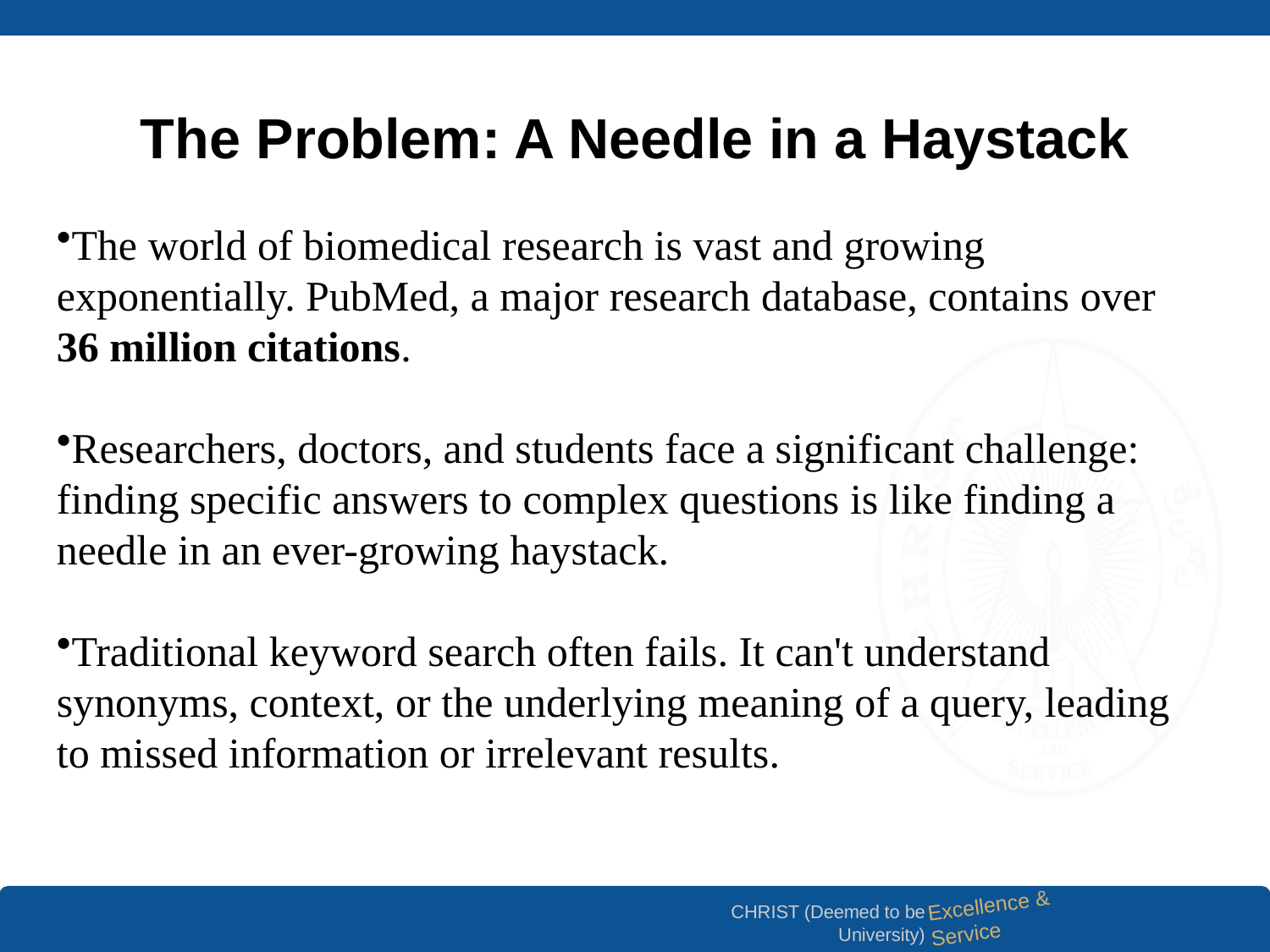

# The Problem: A Needle in a Haystack
The world of biomedical research is vast and growing exponentially. PubMed, a major research database, contains over 36 million citations.

Researchers, doctors, and students face a significant challenge: finding specific answers to complex questions is like finding a needle in an ever-growing haystack.

Traditional keyword search often fails. It can't understand synonyms, context, or the underlying meaning of a query, leading to missed information or irrelevant results.